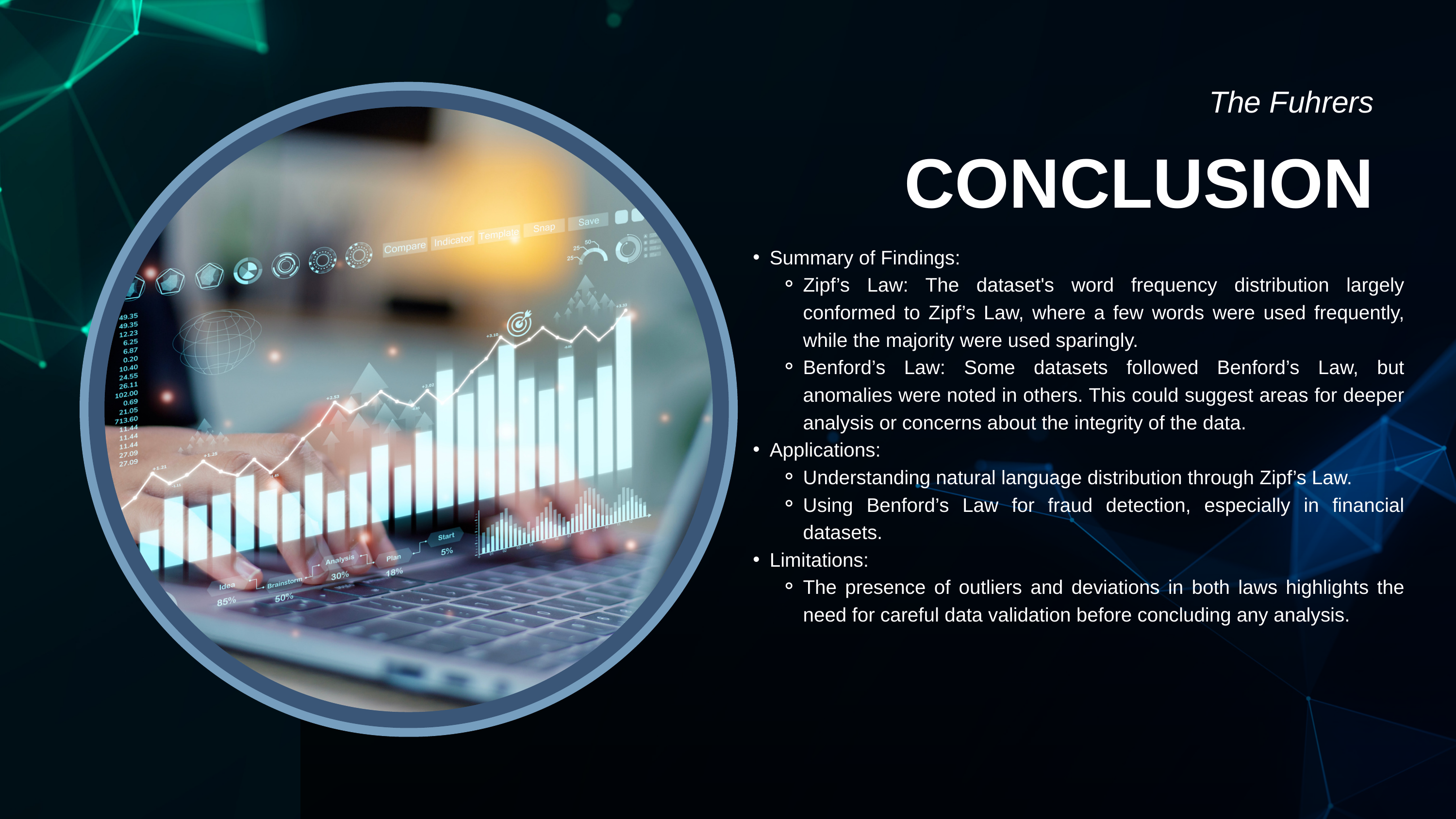

The Fuhrers

CONCLUSION
Summary of Findings:
Zipf’s Law: The dataset's word frequency distribution largely conformed to Zipf’s Law, where a few words were used frequently, while the majority were used sparingly.
Benford’s Law: Some datasets followed Benford’s Law, but anomalies were noted in others. This could suggest areas for deeper analysis or concerns about the integrity of the data.
Applications:
Understanding natural language distribution through Zipf’s Law.
Using Benford’s Law for fraud detection, especially in financial datasets.
Limitations:
The presence of outliers and deviations in both laws highlights the need for careful data validation before concluding any analysis.